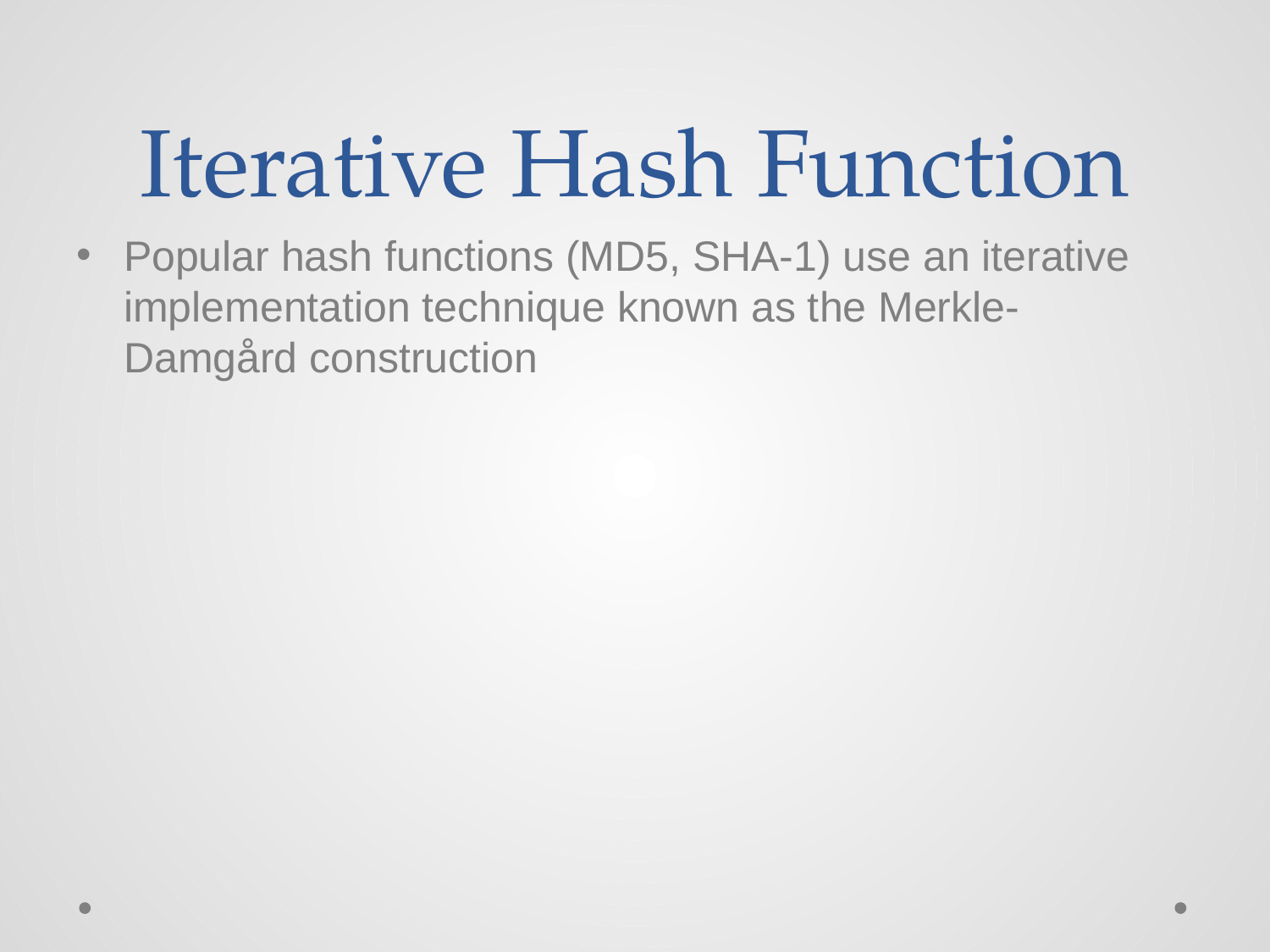

# Iterative Hash Function
Popular hash functions (MD5, SHA-1) use an iterative implementation technique known as the Merkle-Damgård construction